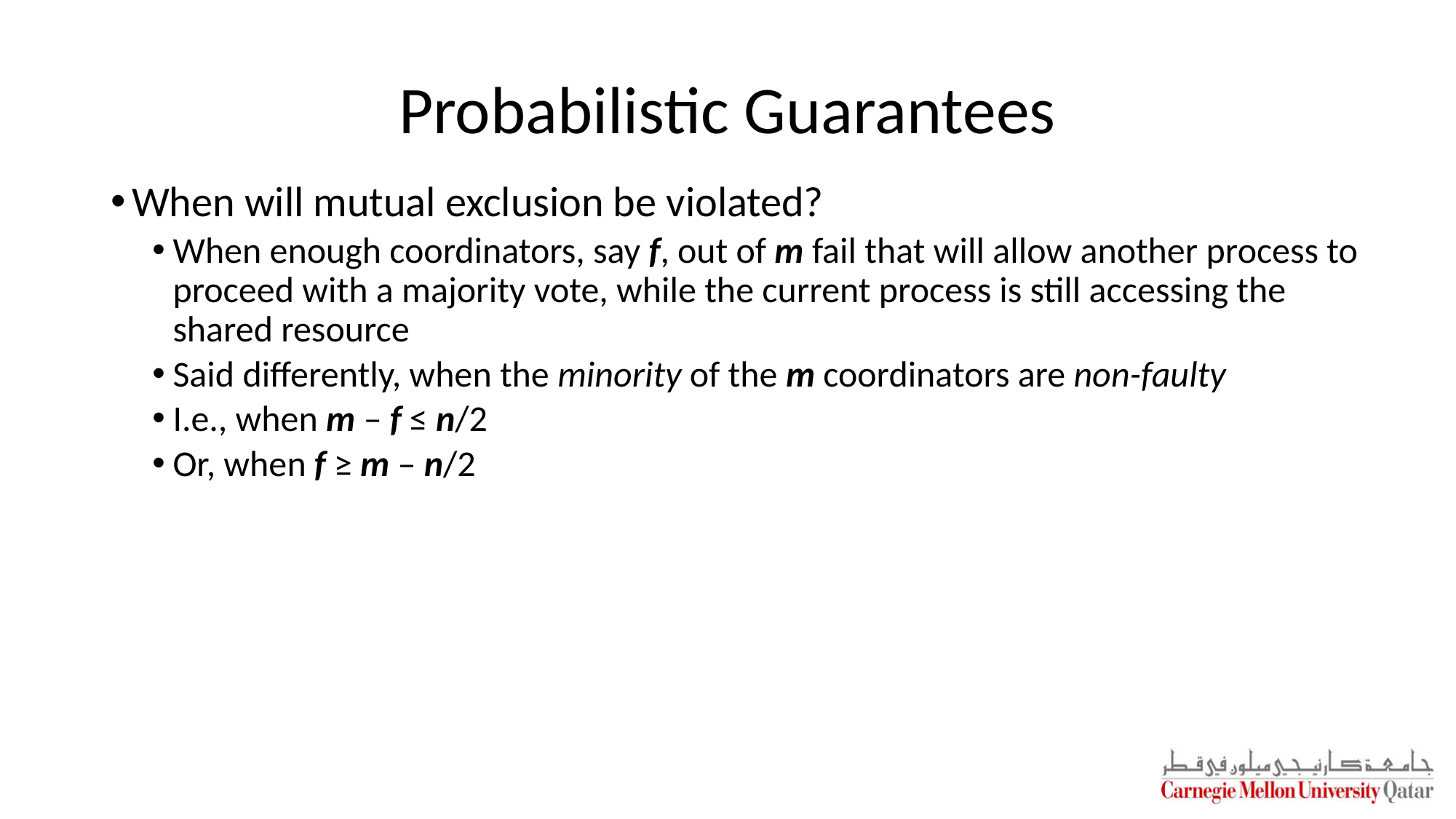

# Probabilistic Guarantees
When will mutual exclusion be violated?
When enough coordinators, say f, out of m fail that will allow another process to proceed with a majority vote, while the current process is still accessing the shared resource
Said differently, when the minority of the m coordinators are non-faulty
I.e., when m – f ≤ n/2
Or, when f ≥ m – n/2